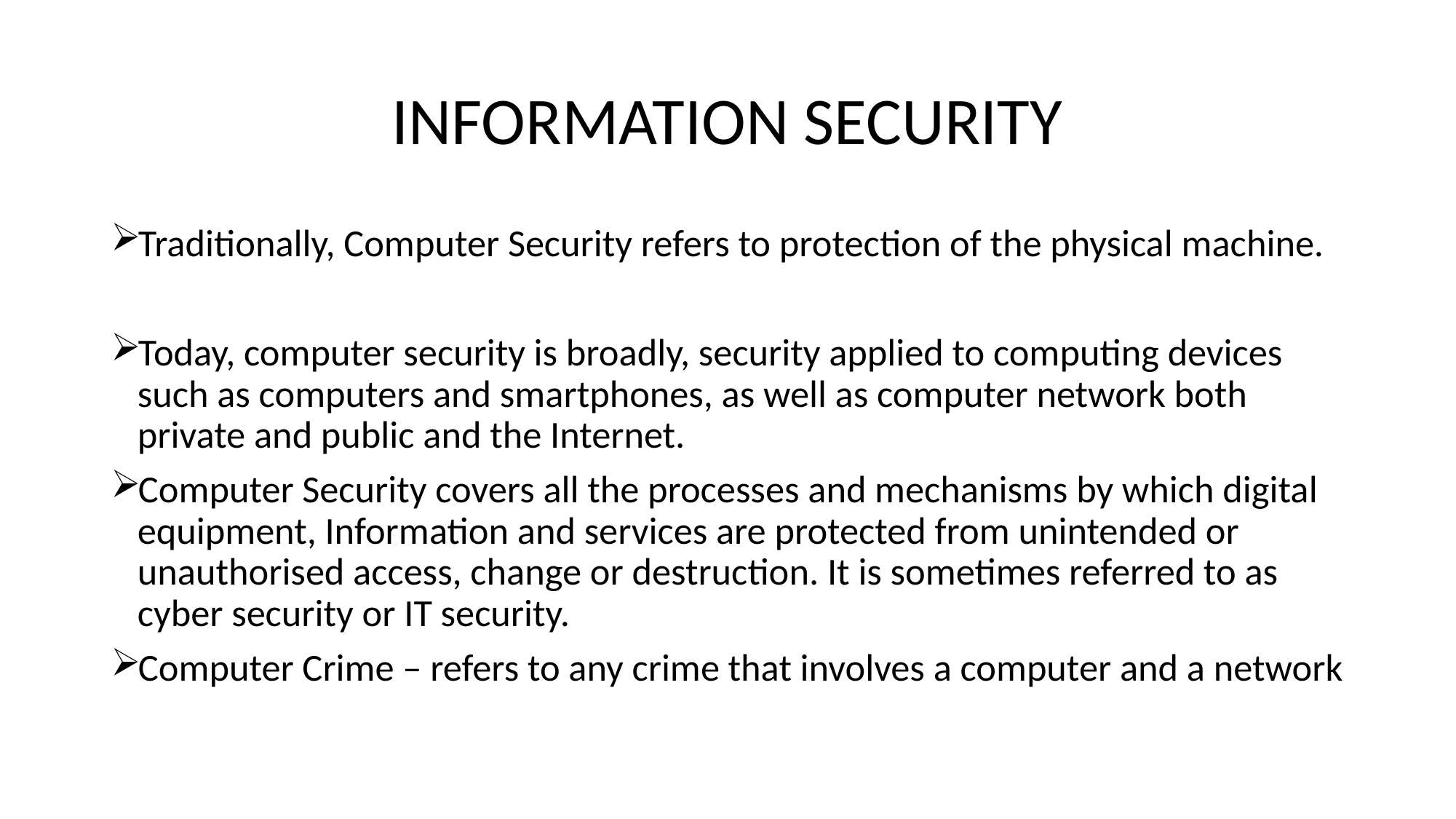

# INFORMATION SECURITY
Traditionally, Computer Security refers to protection of the physical machine.

Today, computer security is broadly, security applied to computing devices such as computers and smartphones, as well as computer network both private and public and the Internet.
Computer Security covers all the processes and mechanisms by which digital equipment, Information and services are protected from unintended or unauthorised access, change or destruction. It is sometimes referred to as cyber security or IT security.
Computer Crime – refers to any crime that involves a computer and a network